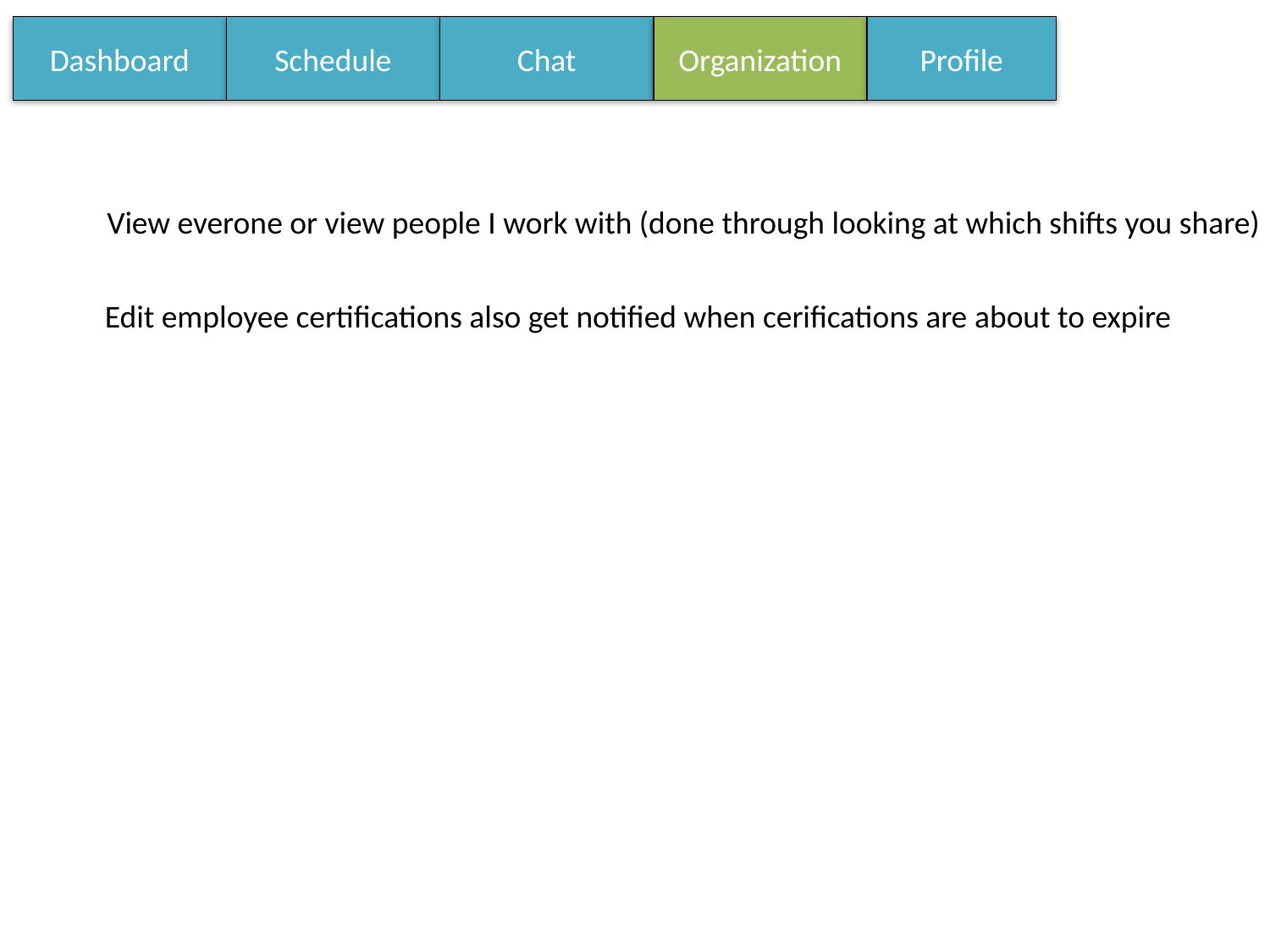

Dashboard
Schedule
Chat
Organization
Profile
 View everone or view people I work with (done through looking at which shifts you share)
Edit employee certifications also get notified when cerifications are about to expire